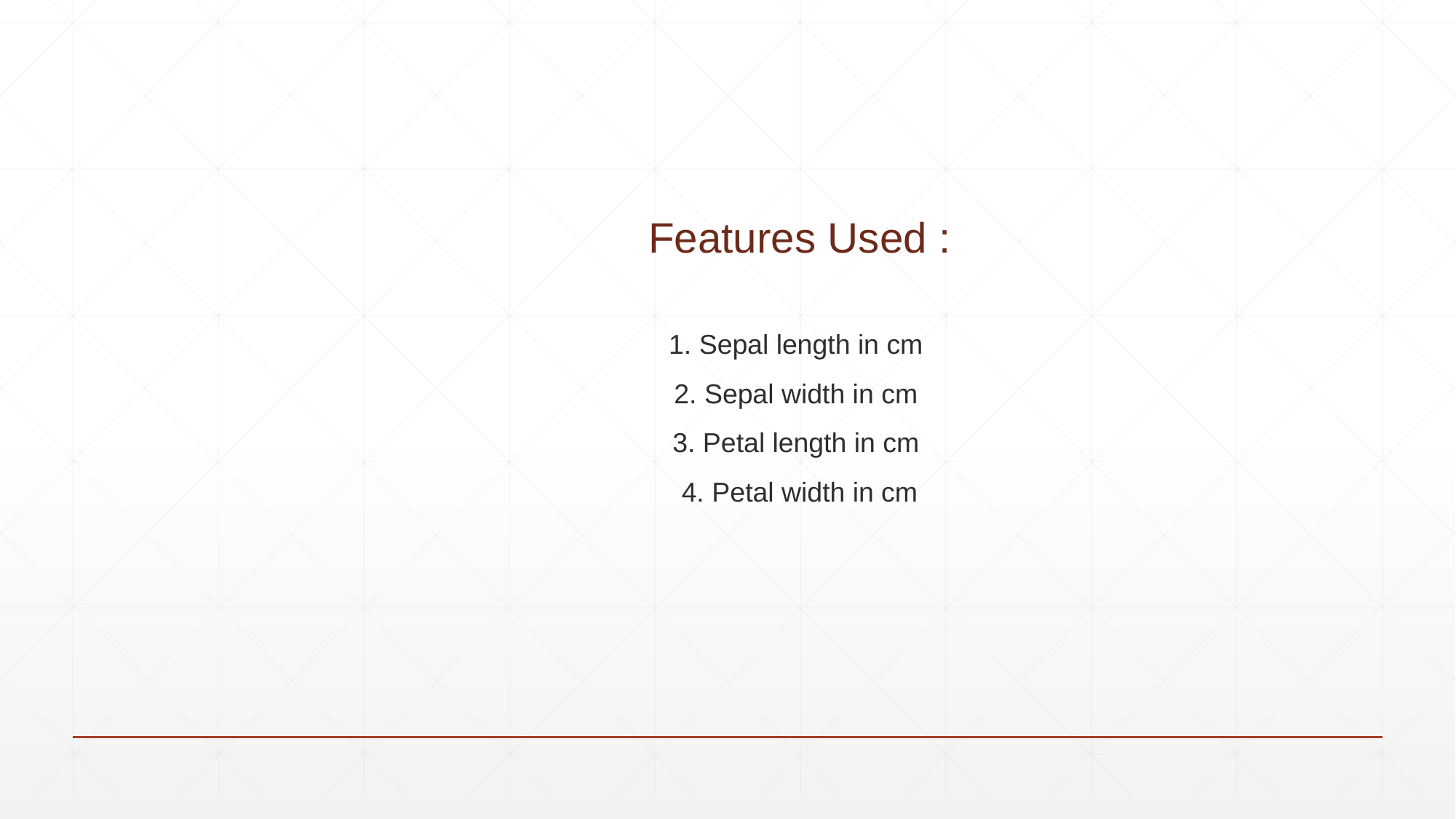

Features Used :
1. Sepal length in cm
2. Sepal width in cm
3. Petal length in cm
4. Petal width in cm